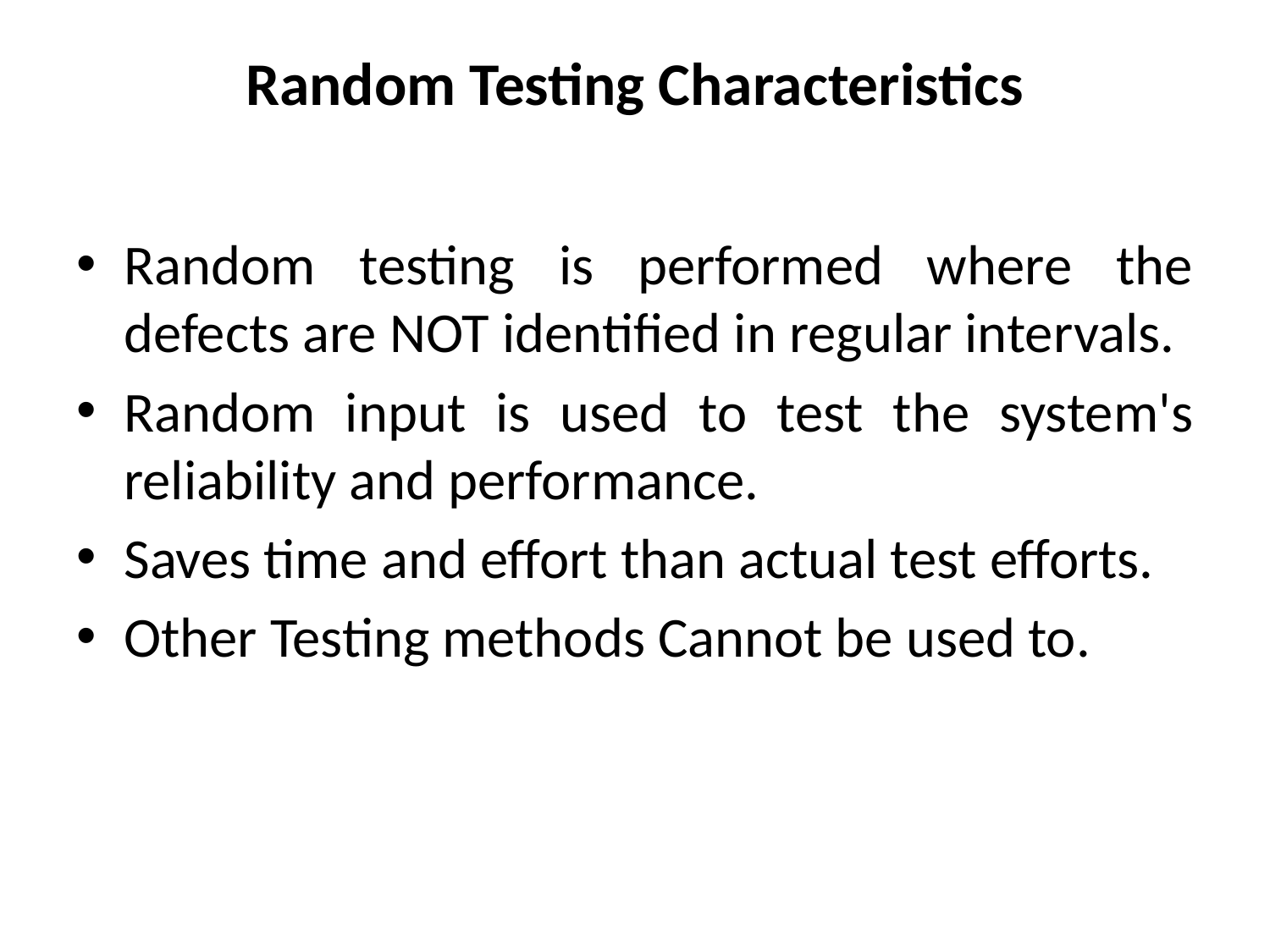

# Random Testing Characteristics
Random testing is performed where the defects are NOT identified in regular intervals.
Random input is used to test the system's reliability and performance.
Saves time and effort than actual test efforts.
Other Testing methods Cannot be used to.